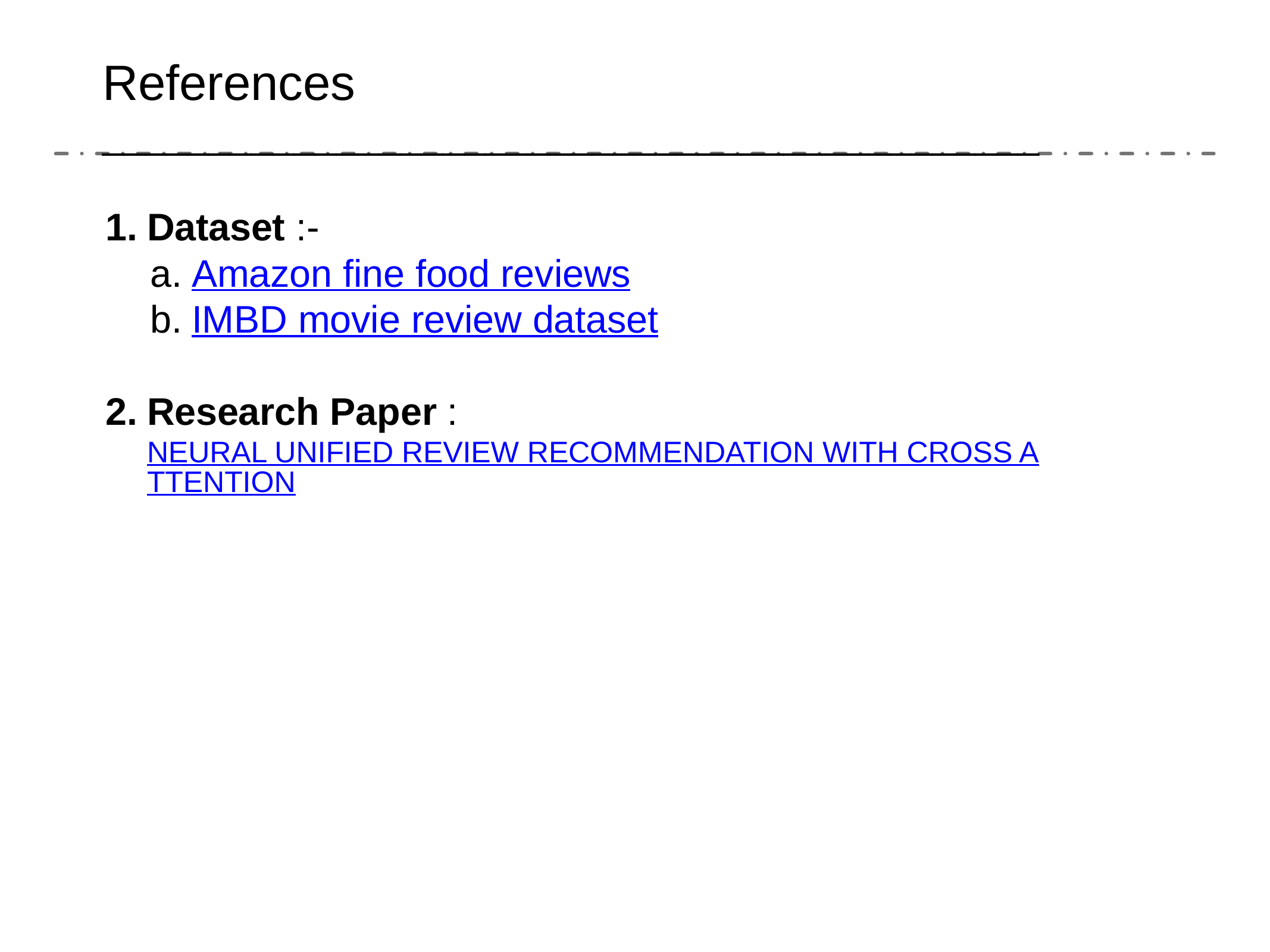

References
____________________________________________

Dataset :-
Amazon fine food reviews
IMBD movie review dataset

Research Paper : NEURAL UNIFIED REVIEW RECOMMENDATION WITH CROSS ATTENTION